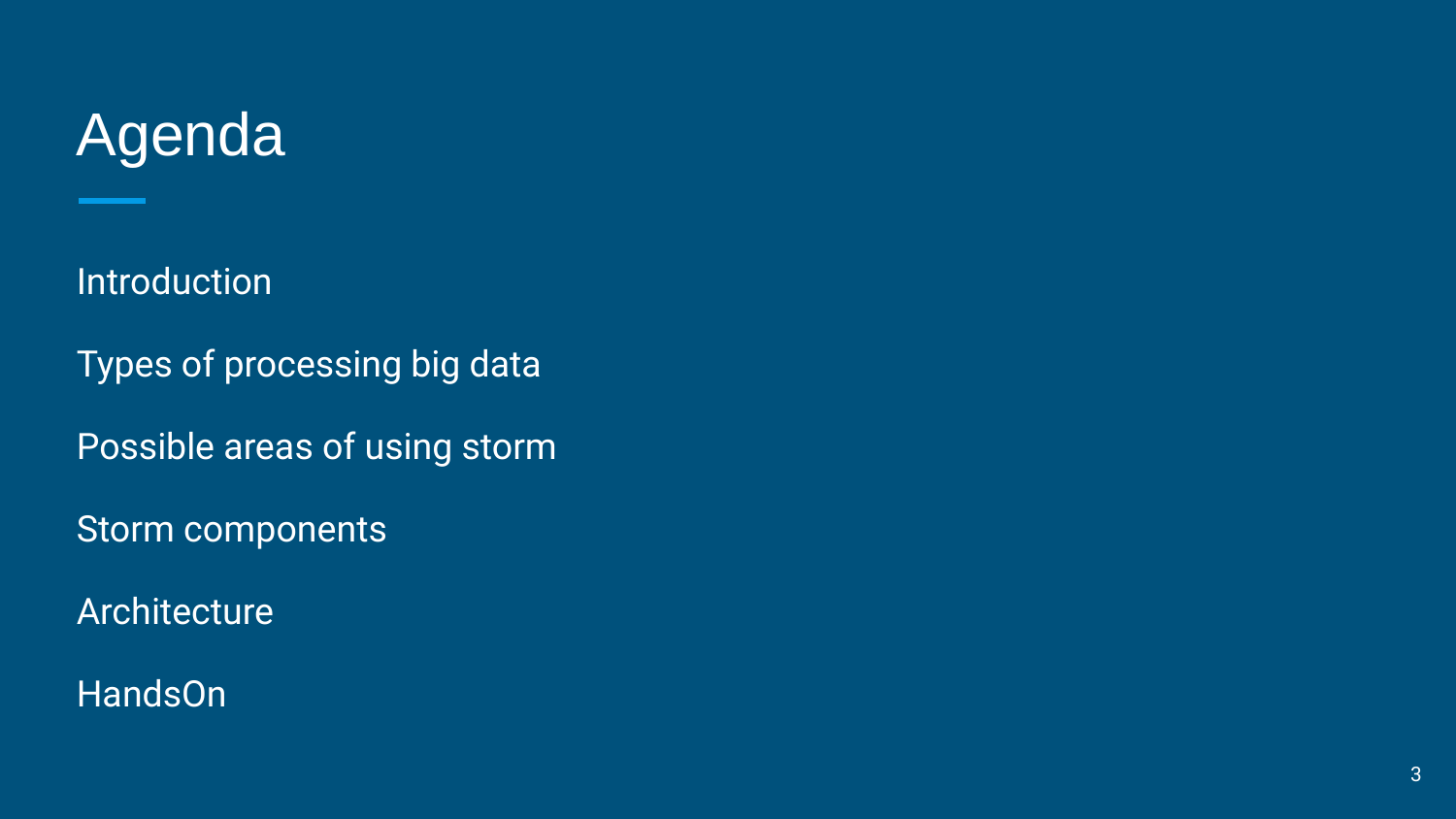

# Agenda
Introduction
Types of processing big data
Possible areas of using storm
Storm components
Architecture
HandsOn
3